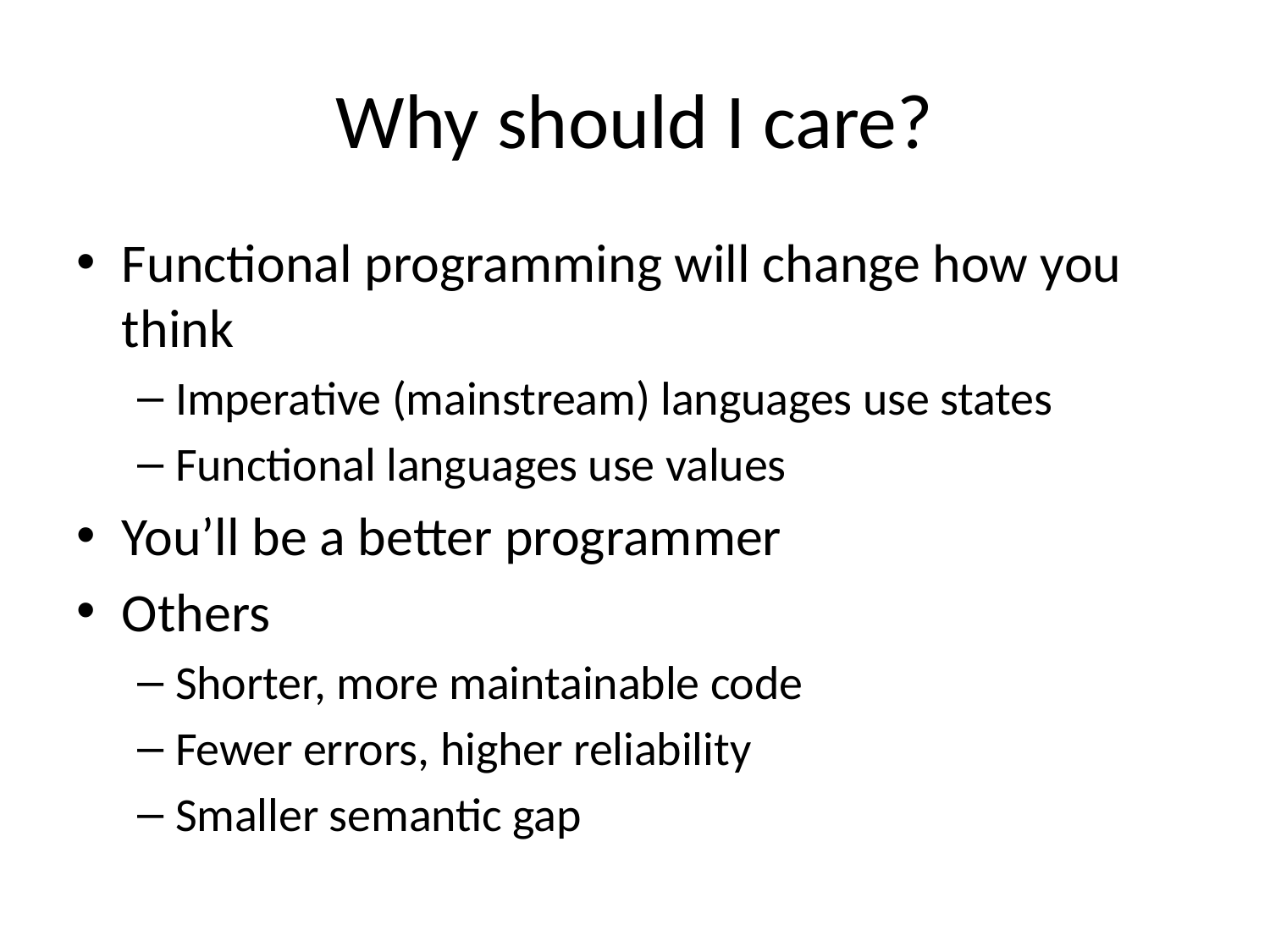

# Why should I care?
Functional programming will change how you think
Imperative (mainstream) languages use states
Functional languages use values
You’ll be a better programmer
Others
Shorter, more maintainable code
Fewer errors, higher reliability
Smaller semantic gap